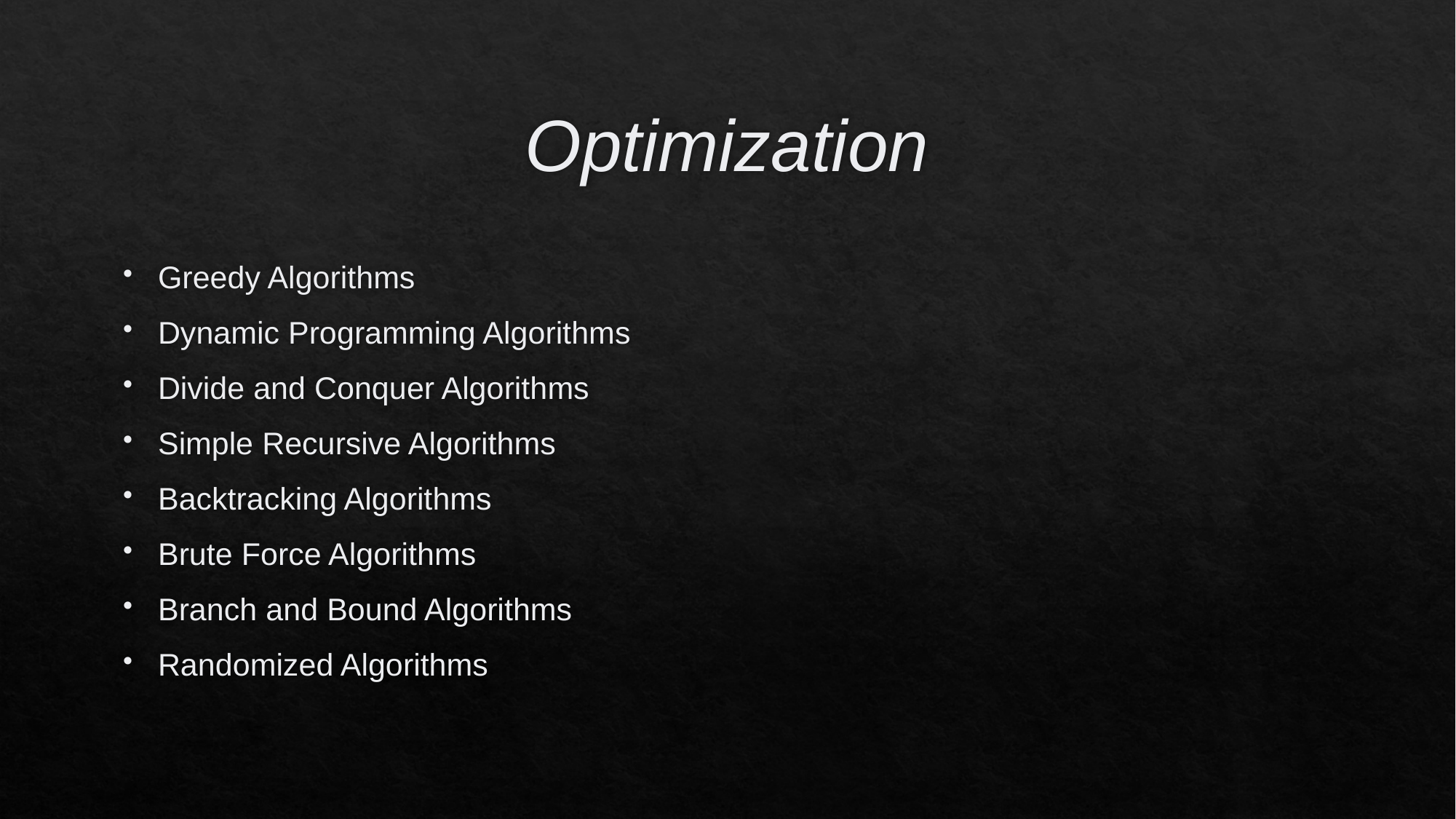

# Optimization
Greedy Algorithms
Dynamic Programming Algorithms
Divide and Conquer Algorithms
Simple Recursive Algorithms
Backtracking Algorithms
Brute Force Algorithms
Branch and Bound Algorithms
Randomized Algorithms